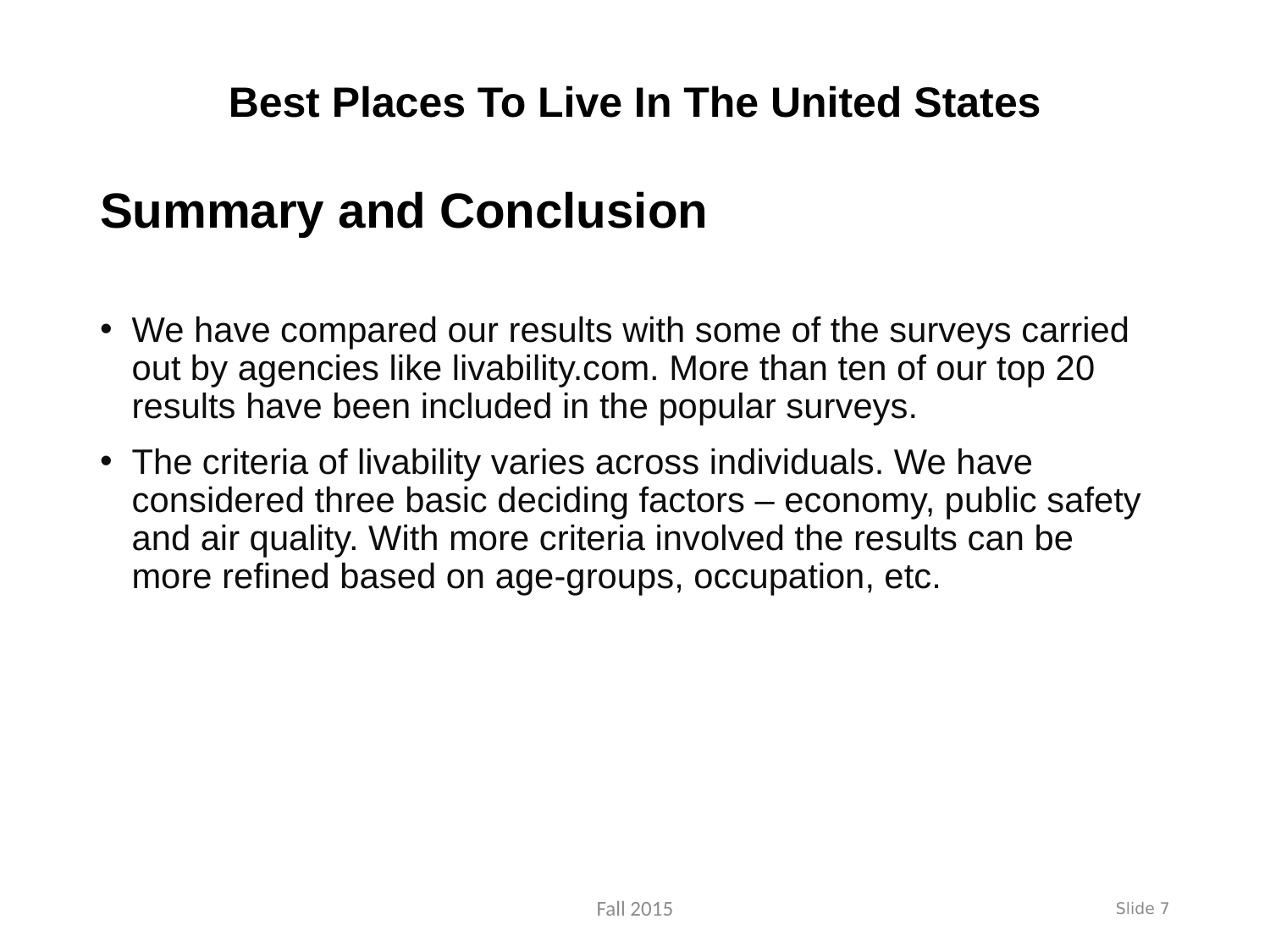

# Best Places To Live In The United States

Summary and Conclusion

We have compared our results with some of the surveys carried out by agencies like livability.com. More than ten of our top 20 results have been included in the popular surveys.
The criteria of livability varies across individuals. We have considered three basic deciding factors – economy, public safety and air quality. With more criteria involved the results can be more refined based on age-groups, occupation, etc.

Slide 7
Fall 2015